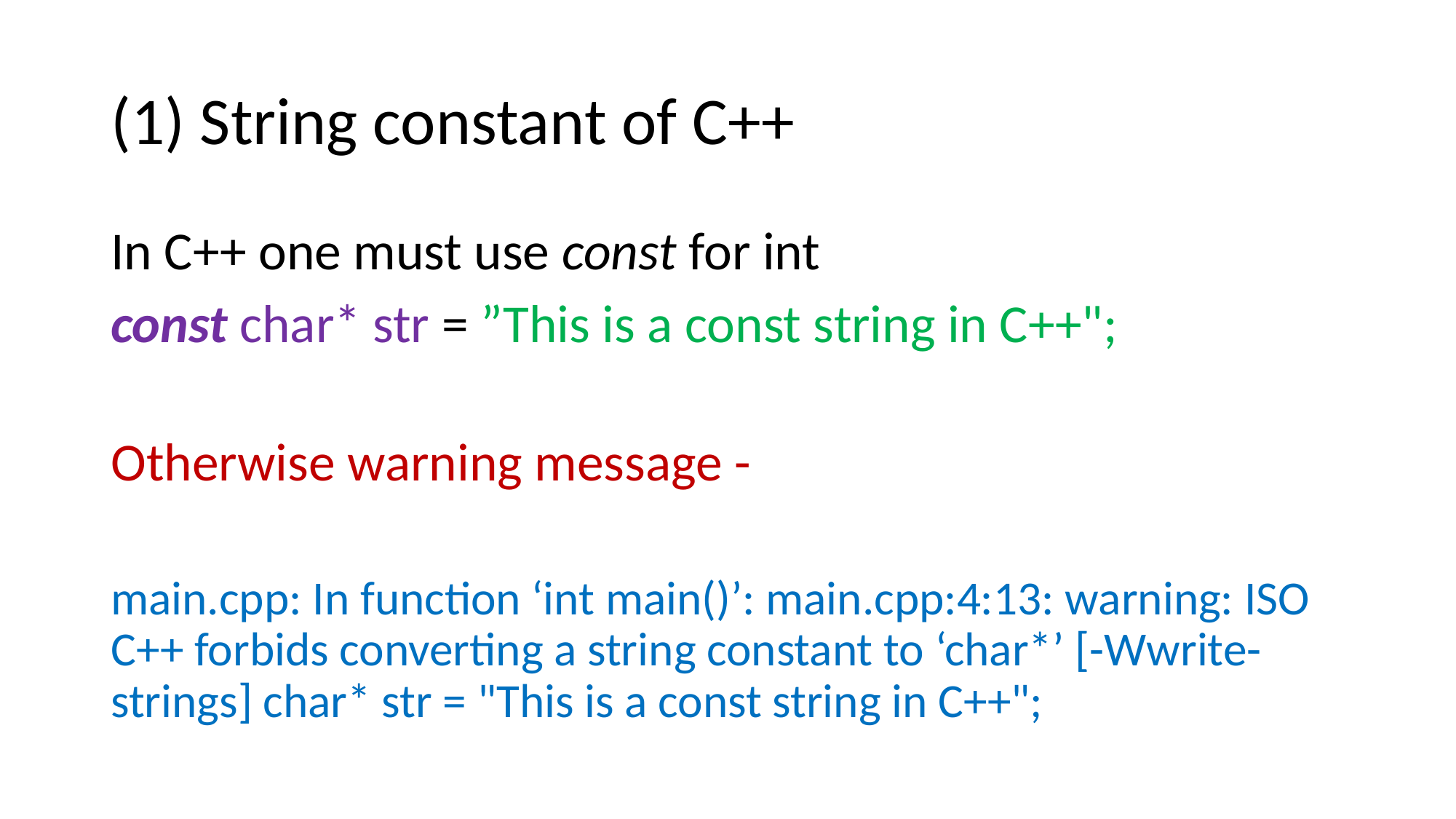

# (1) String constant of C++
In C++ one must use const for int
const char* str = ”This is a const string in C++";

Otherwise warning message -

main.cpp: In function ‘int main()’: main.cpp:4:13: warning: ISO C++ forbids converting a string constant to ‘char*’ [-Wwrite-strings] char* str = "This is a const string in C++";